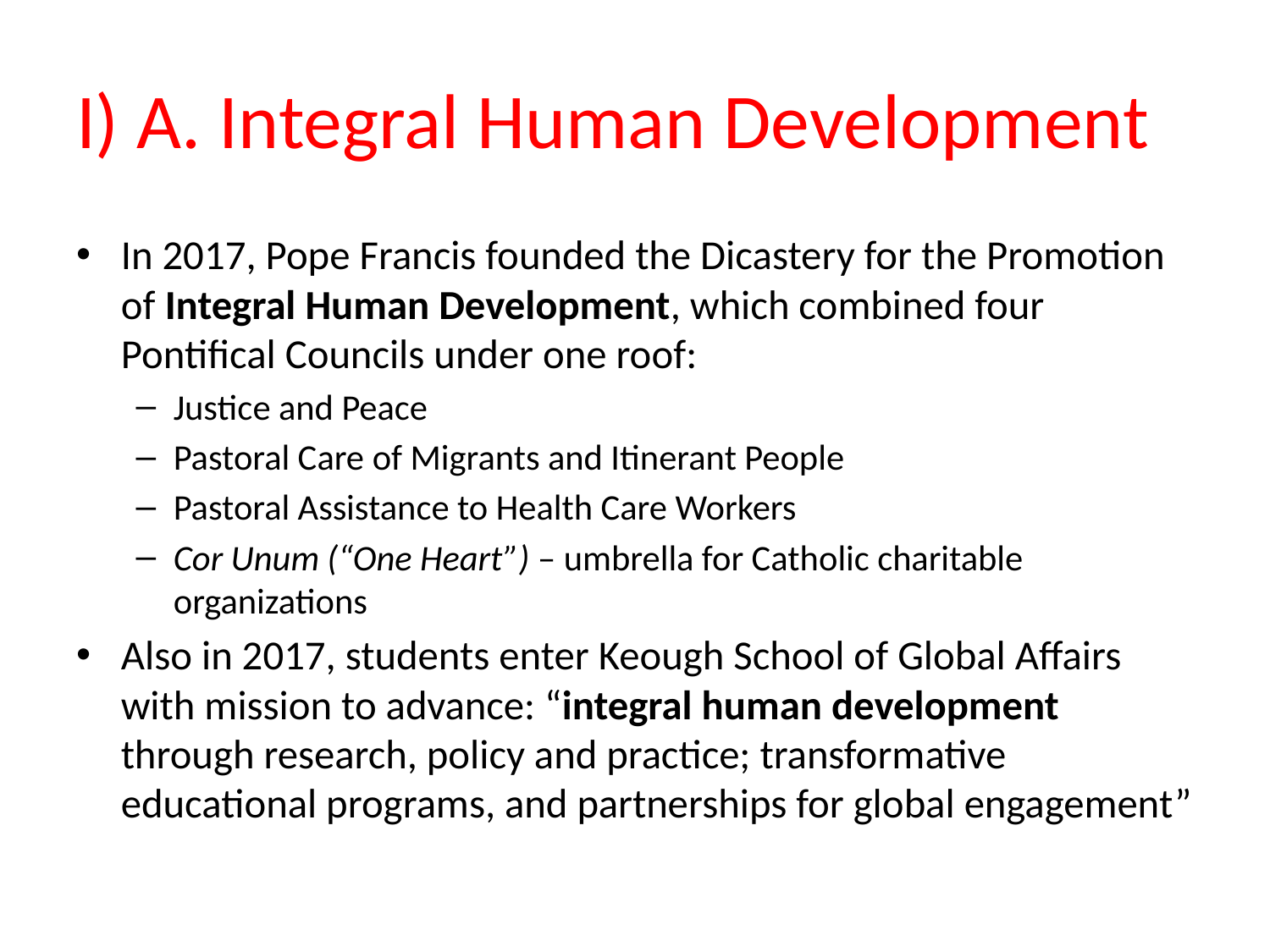

# I) A. Integral Human Development
In 2017, Pope Francis founded the Dicastery for the Promotion of Integral Human Development, which combined four Pontifical Councils under one roof:
Justice and Peace
Pastoral Care of Migrants and Itinerant People
Pastoral Assistance to Health Care Workers
Cor Unum (“One Heart”) – umbrella for Catholic charitable organizations
Also in 2017, students enter Keough School of Global Affairs with mission to advance: “integral human development through research, policy and practice; transformative educational programs, and partnerships for global engagement”